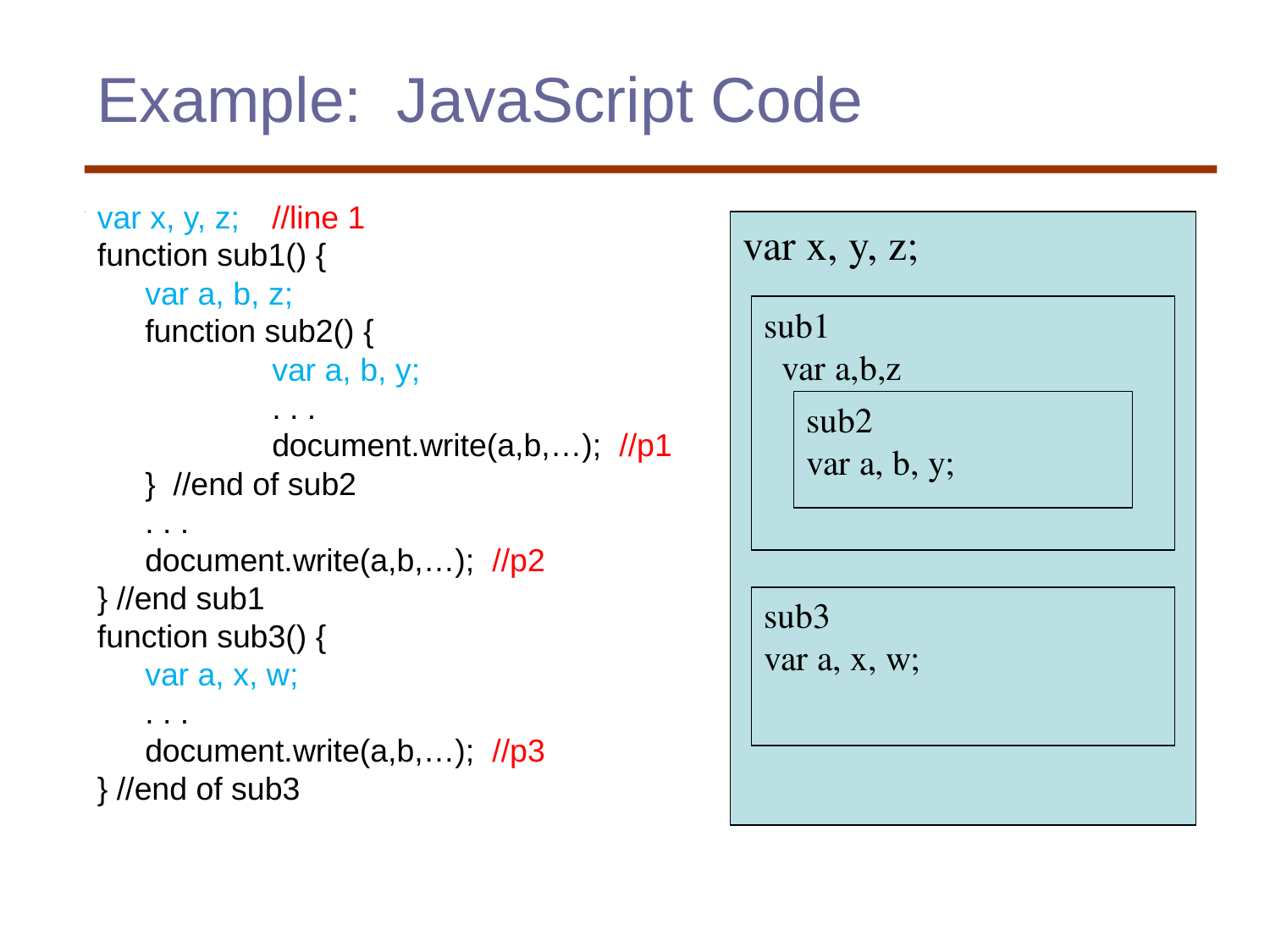

# Example:  JavaScript Code
var x, y, z; 	//line 1
function sub1() {
	var a, b, z;
	function sub2() {
		var a, b, y;
		. . .
		document.write(a,b,…);  //p1
	}  //end of sub2
	. . .
	document.write(a,b,…);  //p2
} //end sub1
function sub3() {
	var a, x, w;
	. . .
	document.write(a,b,…);  //p3
} //end of sub3
var x, y, z;

sub1
  var a,b,z
sub2
var a, b, y;
sub3
var a, x, w;